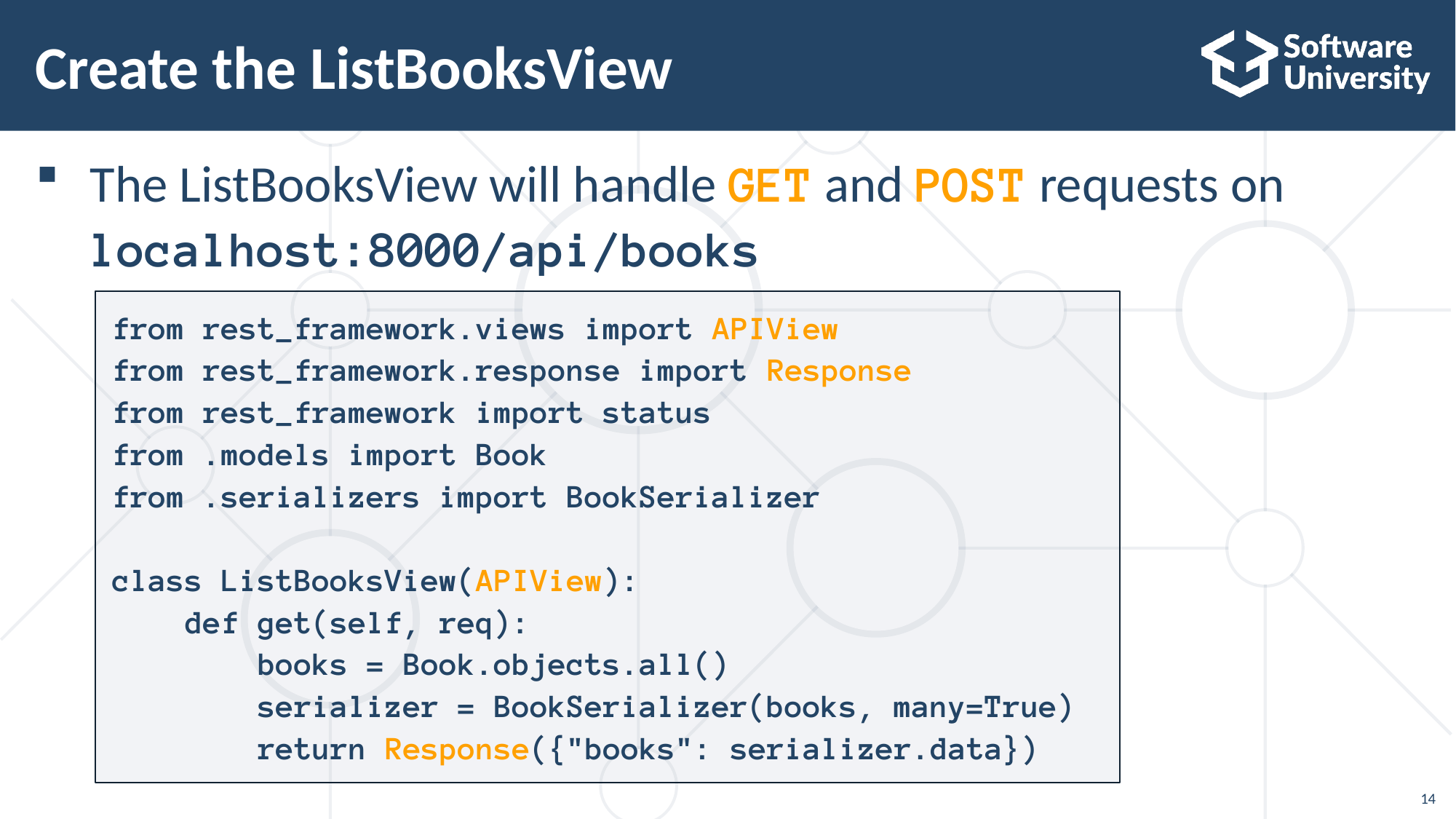

# Create the ListBooksView
The ListBooksView will handle GET and POST requests on localhost:8000/api/books
from rest_framework.views import APIView
from rest_framework.response import Response
from rest_framework import status
from .models import Book
from .serializers import BookSerializer

class ListBooksView(APIView):
    def get(self, req):
        books = Book.objects.all()
        serializer = BookSerializer(books, many=True)
        return Response({"books": serializer.data})
14